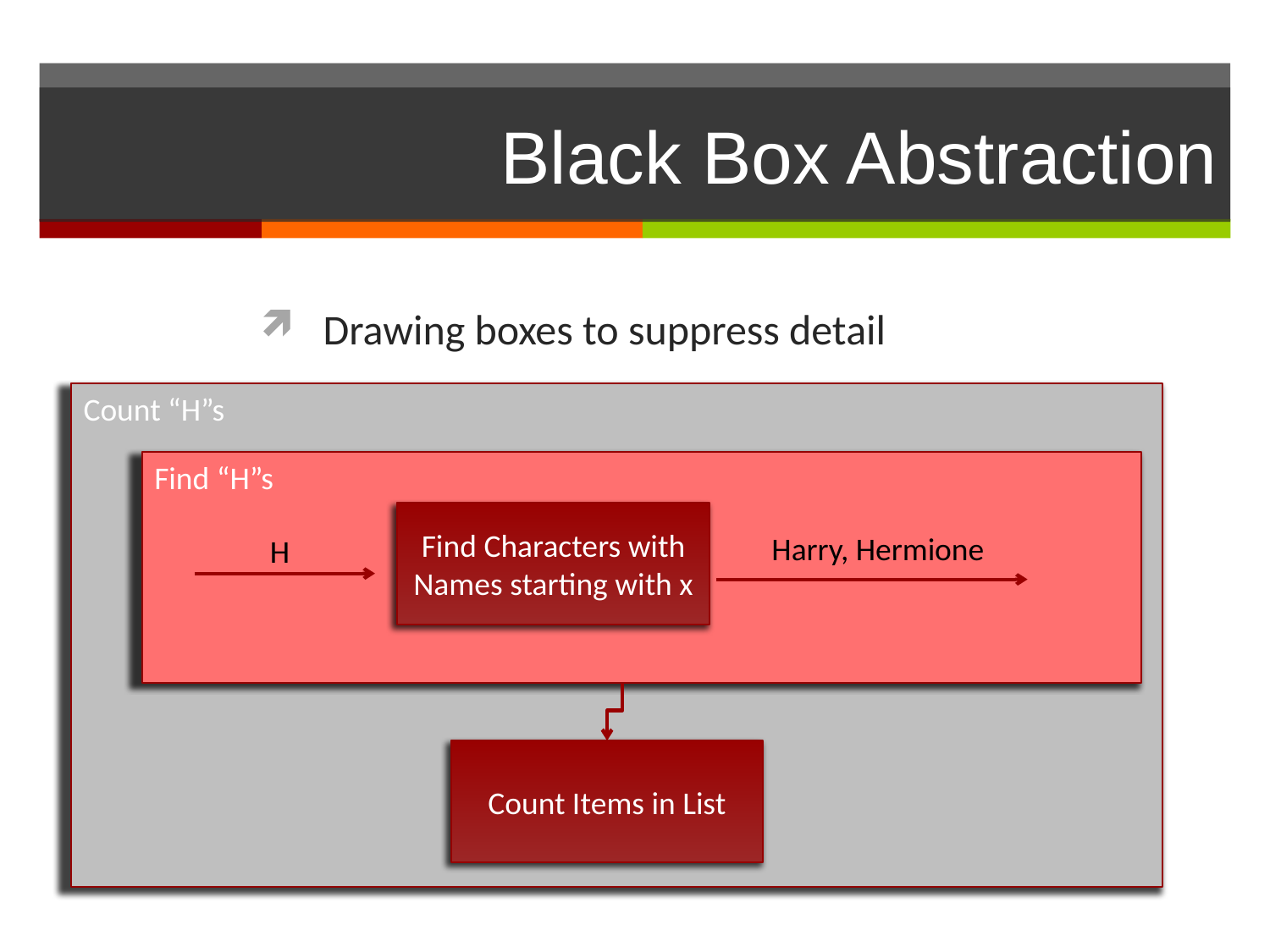

# Black Box Abstraction
Drawing boxes to suppress detail
Count “H”s
Find “H”s
Find Characters with Names starting with x
Harry, Hermione
H
Count Items in List